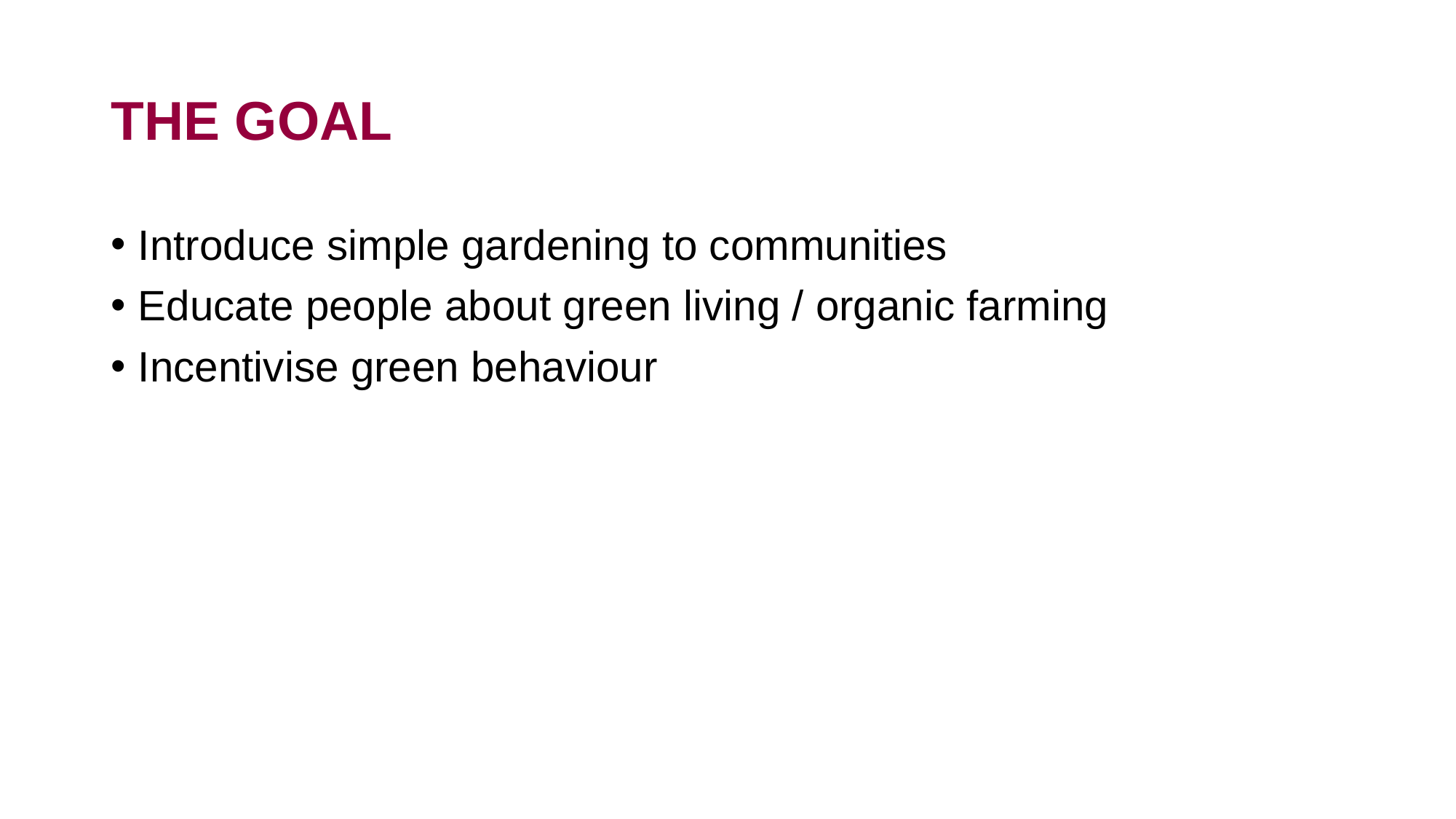

# THE GOAL
Introduce simple gardening to communities
Educate people about green living / organic farming
Incentivise green behaviour